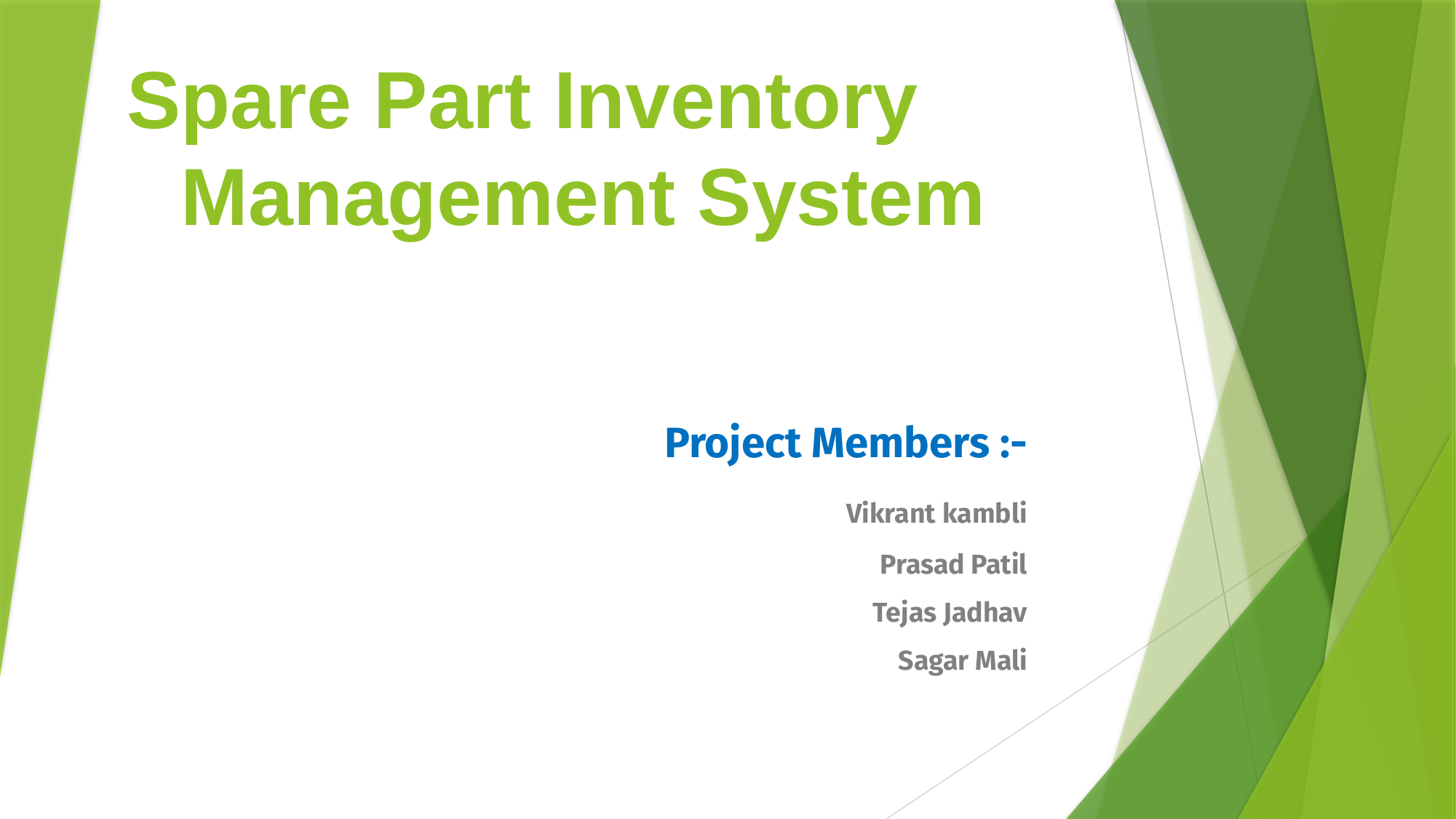

# Spare Part Inventory    Management System
                          Project Members :-
		Vikrant kambli
		 Prasad Patil
		Tejas Jadhav
		Sagar Mali